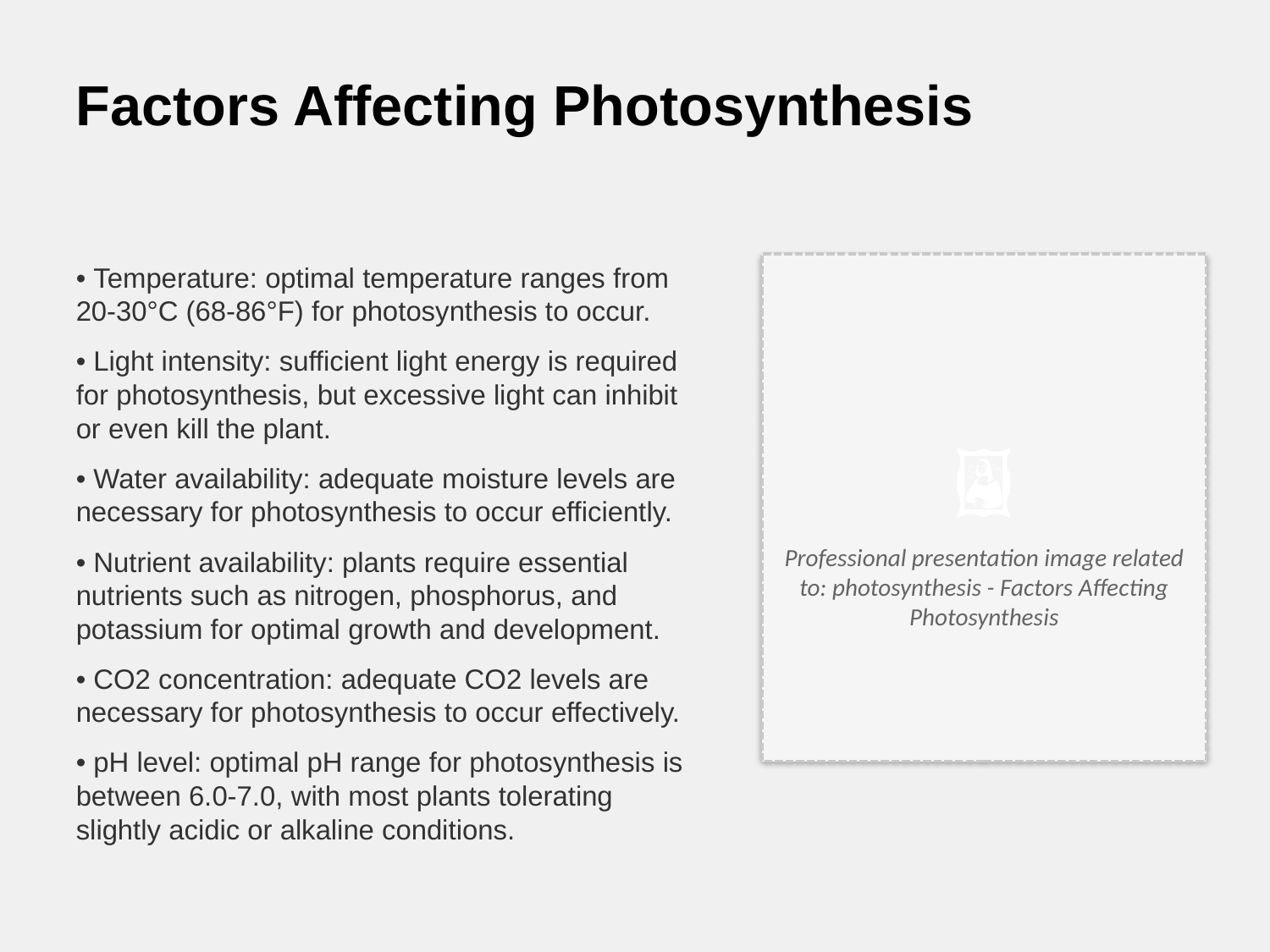

Factors Affecting Photosynthesis
• Temperature: optimal temperature ranges from 20-30°C (68-86°F) for photosynthesis to occur.
• Light intensity: sufficient light energy is required for photosynthesis, but excessive light can inhibit or even kill the plant.
• Water availability: adequate moisture levels are necessary for photosynthesis to occur efficiently.
• Nutrient availability: plants require essential nutrients such as nitrogen, phosphorus, and potassium for optimal growth and development.
• CO2 concentration: adequate CO2 levels are necessary for photosynthesis to occur effectively.
• pH level: optimal pH range for photosynthesis is between 6.0-7.0, with most plants tolerating slightly acidic or alkaline conditions.

🖼️
Professional presentation image related to: photosynthesis - Factors Affecting Photosynthesis